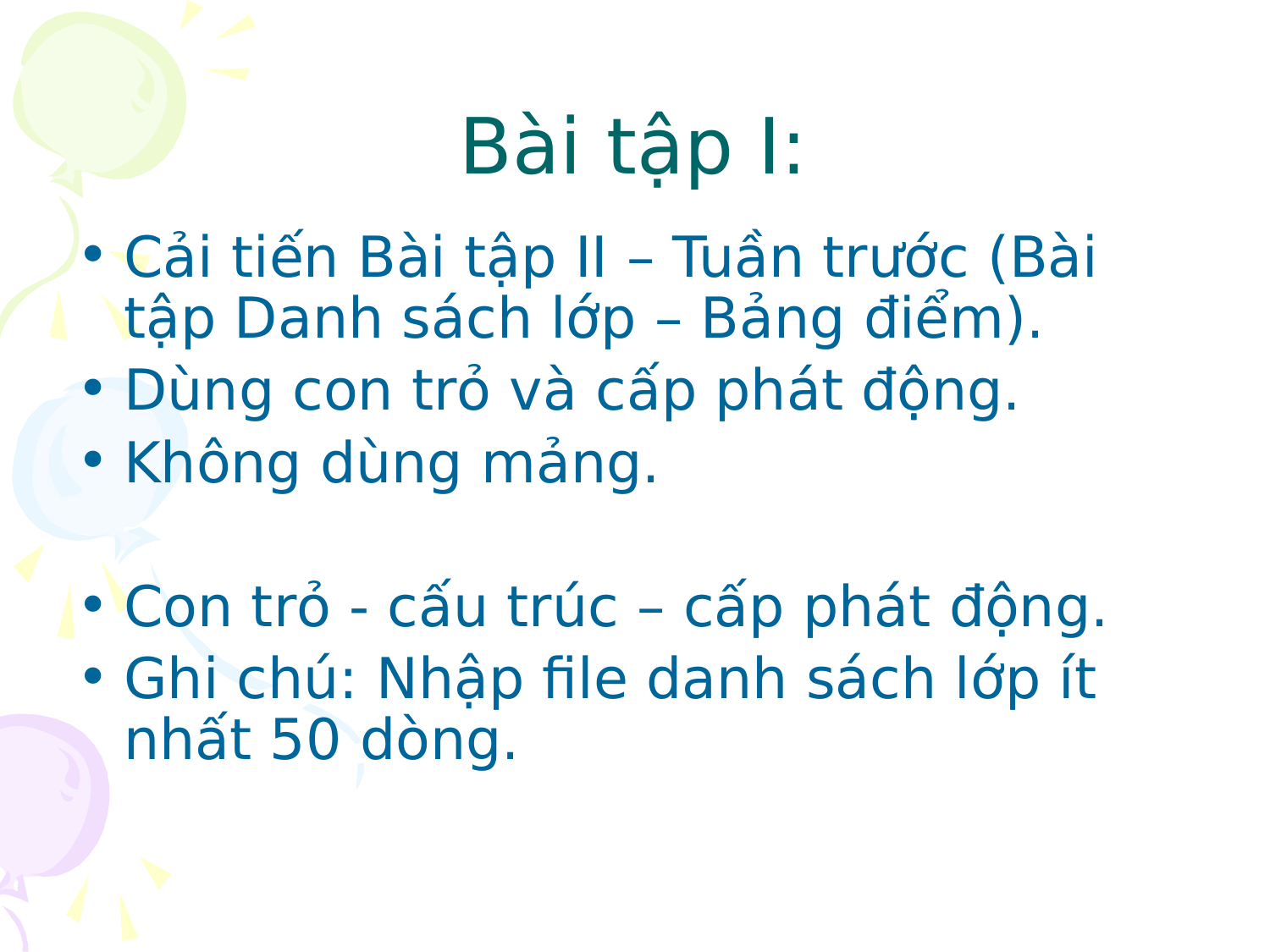

# Bài tập I:
Cải tiến Bài tập II – Tuần trước (Bài tập Danh sách lớp – Bảng điểm).
Dùng con trỏ và cấp phát động.
Không dùng mảng.

Con trỏ - cấu trúc – cấp phát động.
Ghi chú: Nhập file danh sách lớp ít nhất 50 dòng.